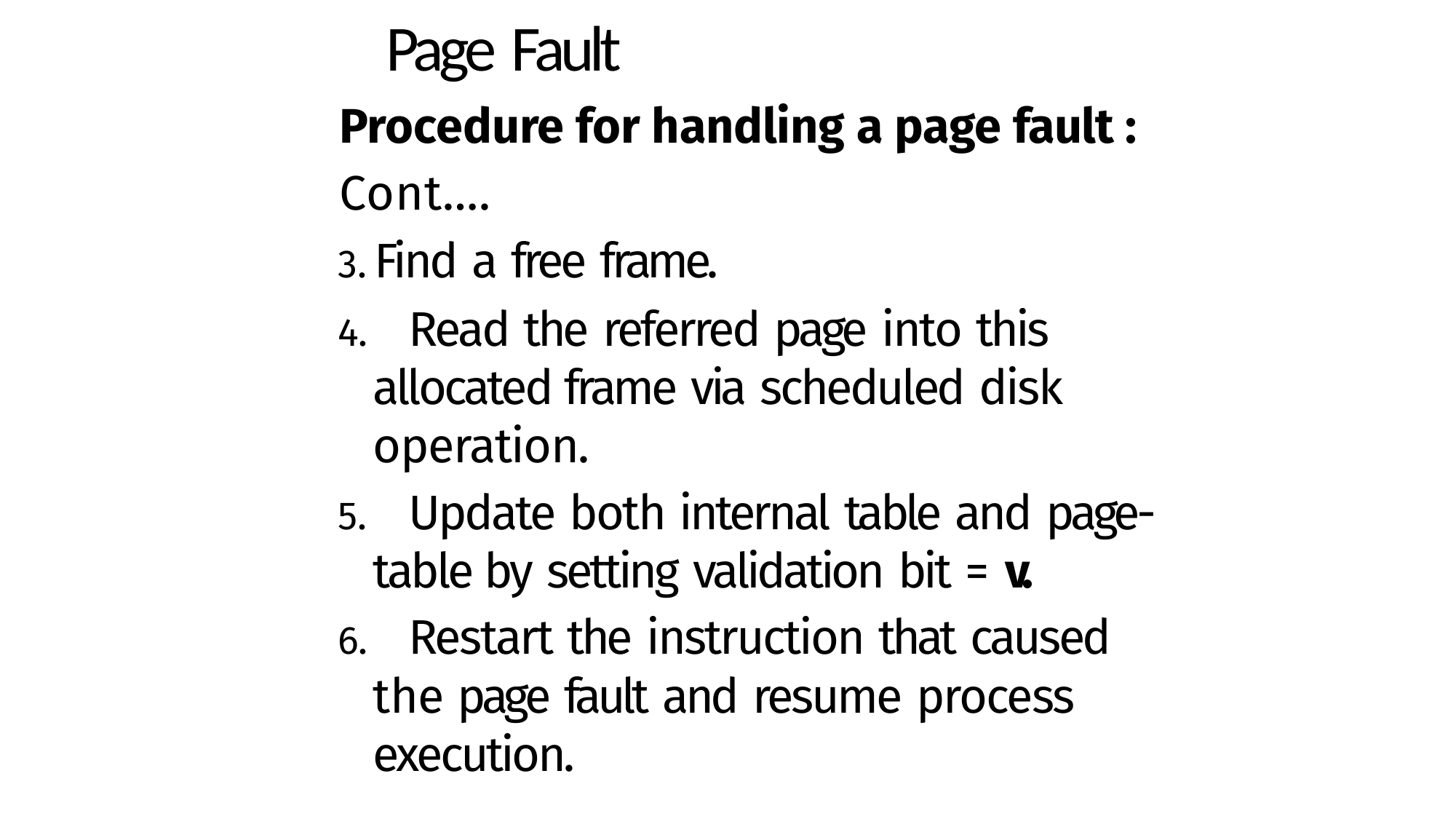

# Page Fault
Procedure for handling a page fault :
Cont….
Find a free frame.
	Read the referred page into this allocated frame via scheduled disk operation.
	Update both internal table and page-table by setting validation bit = v.
	Restart the instruction that caused the page fault and resume process execution.